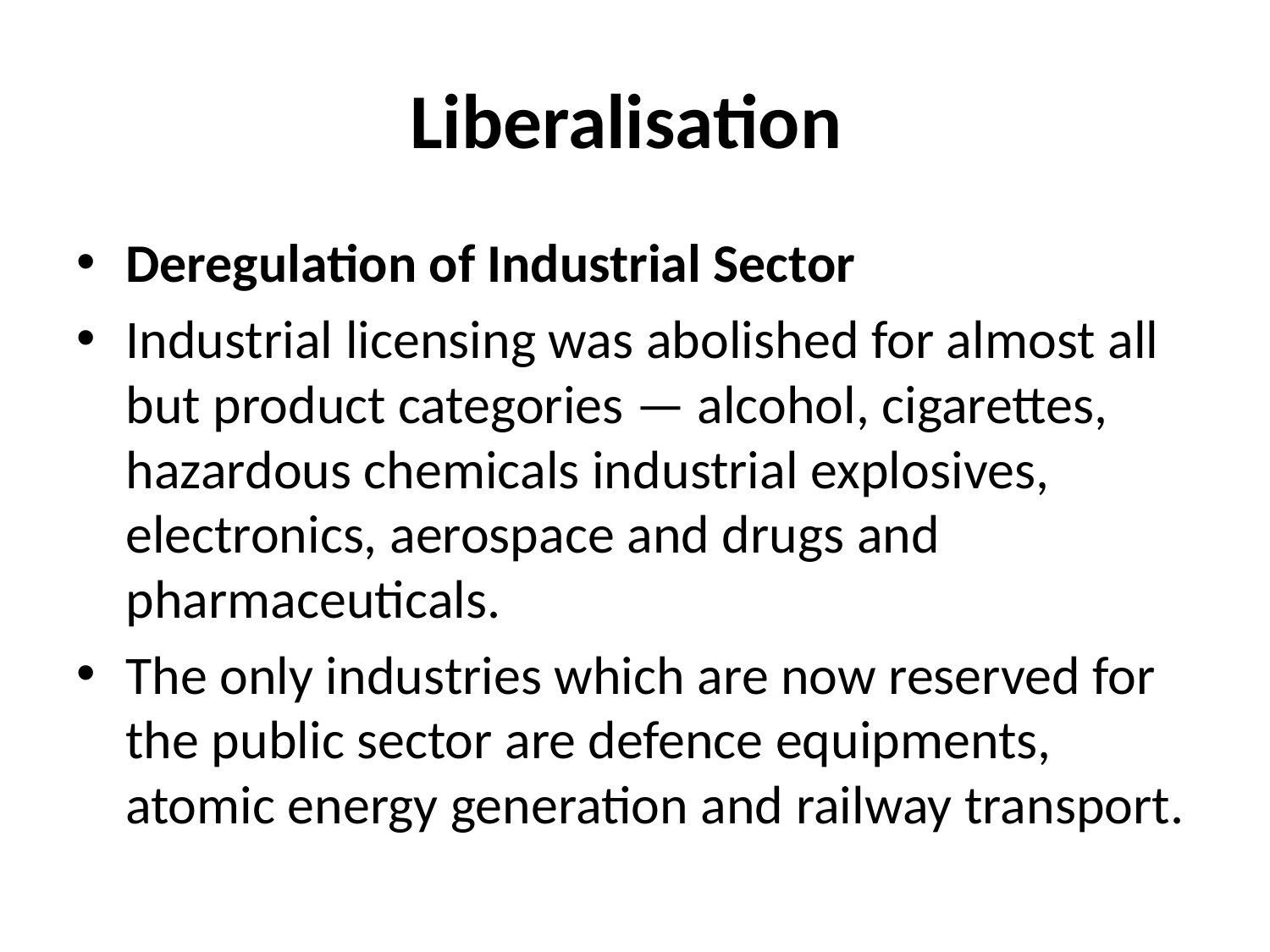

# Liberalisation
Deregulation of Industrial Sector
Industrial licensing was abolished for almost all but product categories — alcohol, cigarettes, hazardous chemicals industrial explosives, electronics, aerospace and drugs and pharmaceuticals.
The only industries which are now reserved for the public sector are defence equipments, atomic energy generation and railway transport.